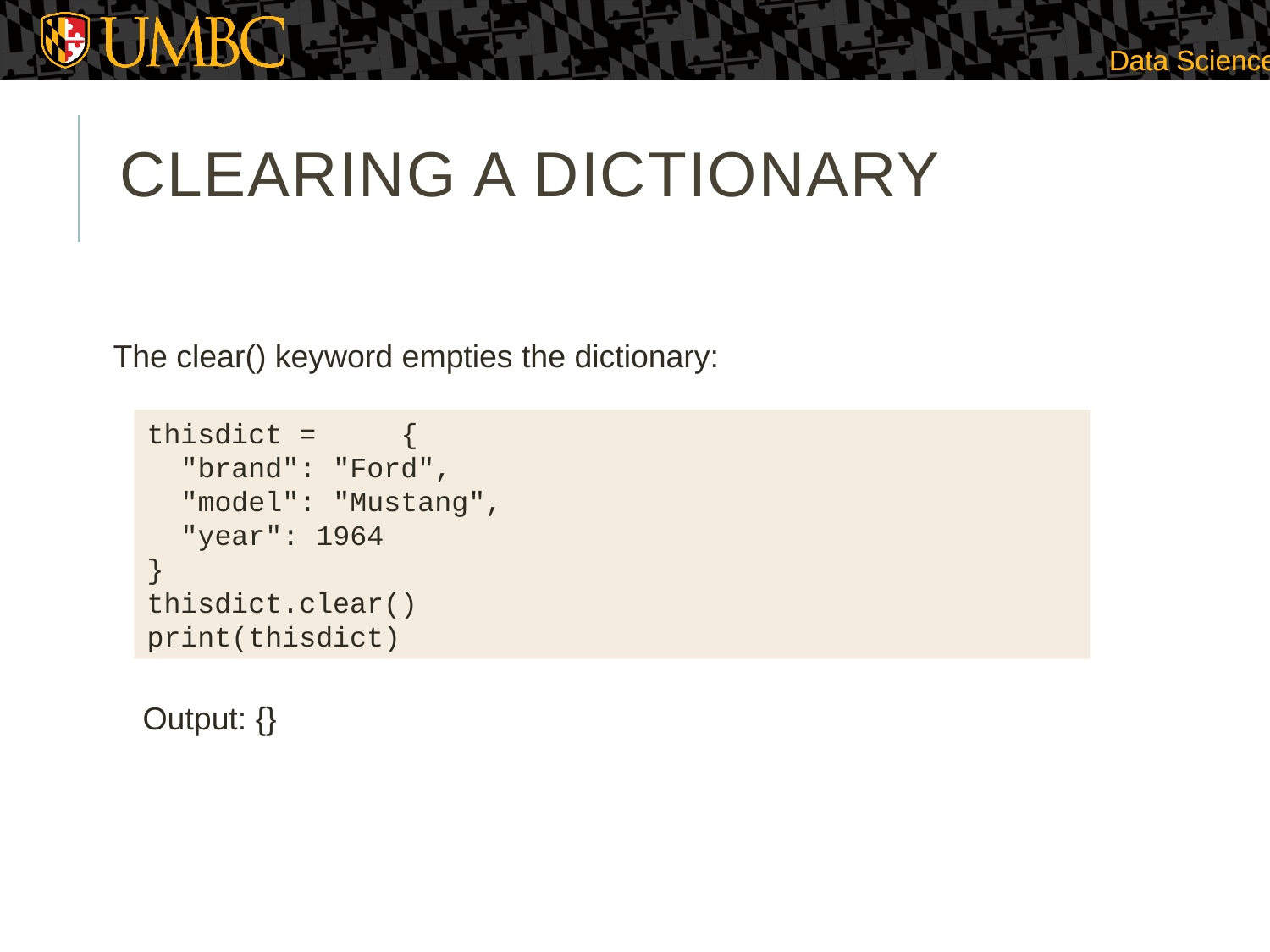

# CLEARING A DICTIONARY
 The clear() keyword empties the dictionary:
thisdict =	{
  "brand": "Ford",
  "model": "Mustang",
  "year": 1964
}
thisdict.clear()
print(thisdict)
Output: {}